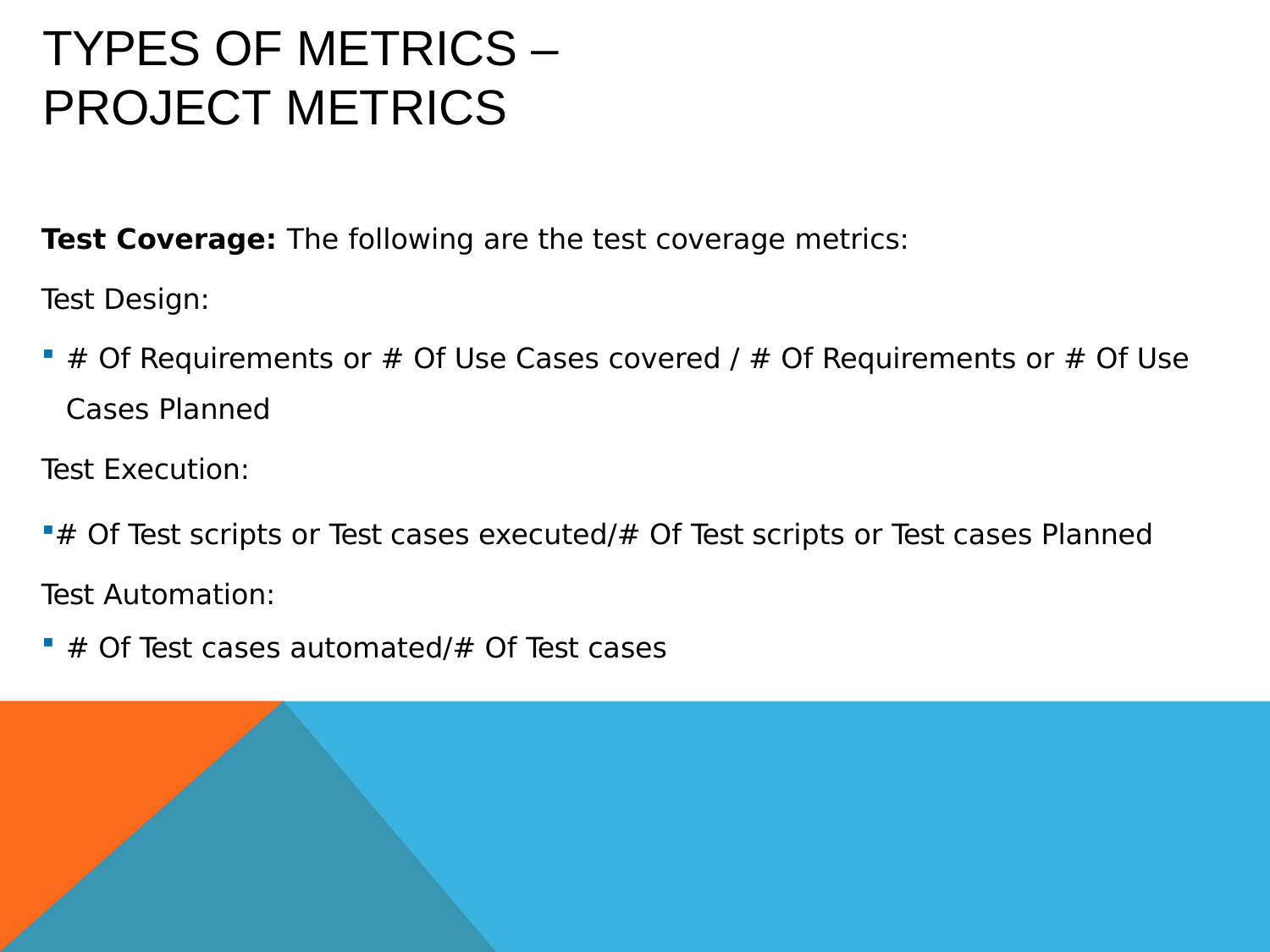

# Types of Metrics – Project Metrics
Test Coverage: The following are the test coverage metrics:
Test Design:
# Of Requirements or # Of Use Cases covered / # Of Requirements or # Of Use  Cases Planned
Test Execution:
# Of Test scripts or Test cases executed/# Of Test scripts or Test cases Planned  Test Automation:
# Of Test cases automated/# Of Test cases